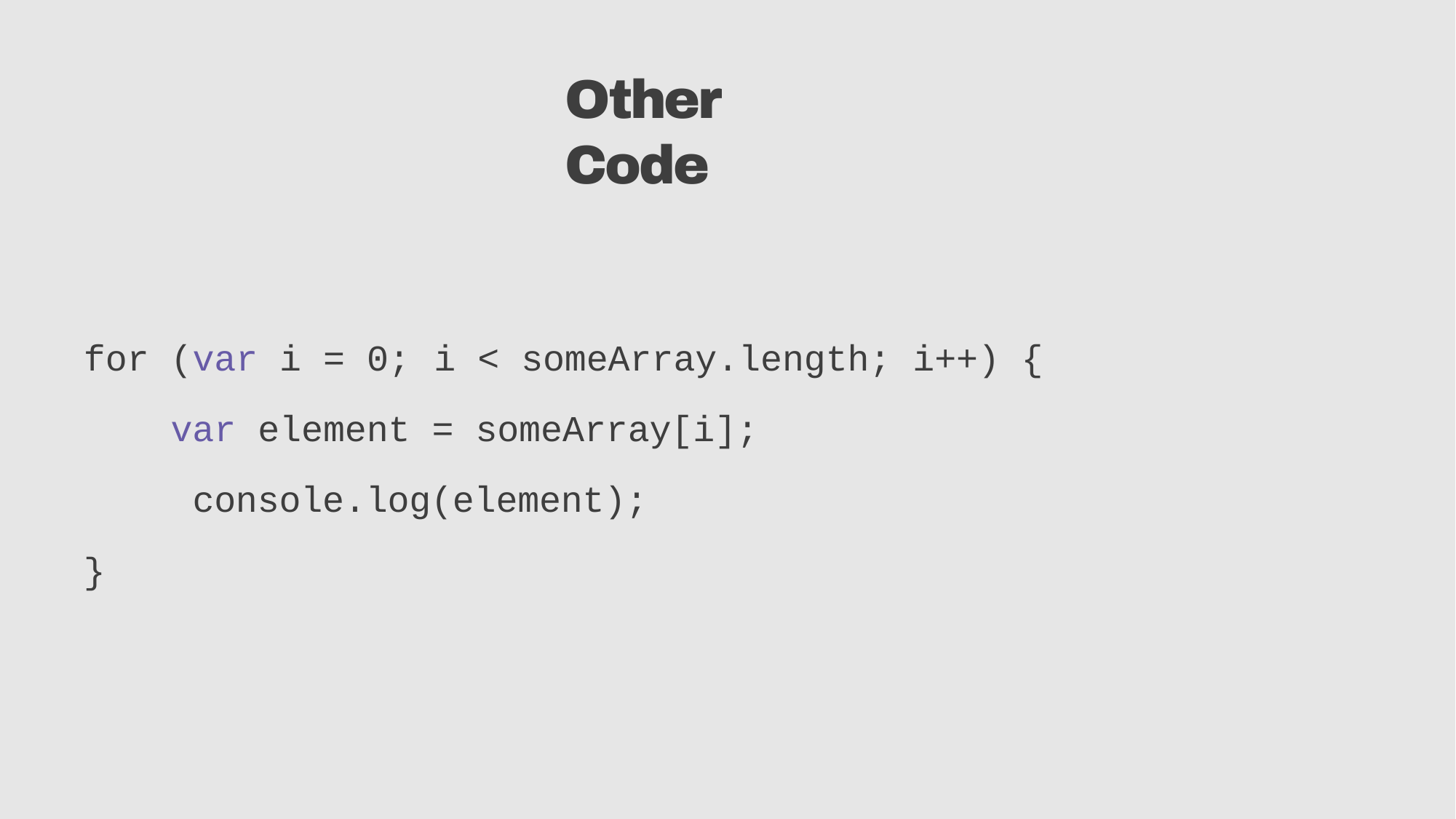

# Other Code
for (var i = 0;	i < someArray.length; i++) {
var element = someArray[i];  console.log(element);
}